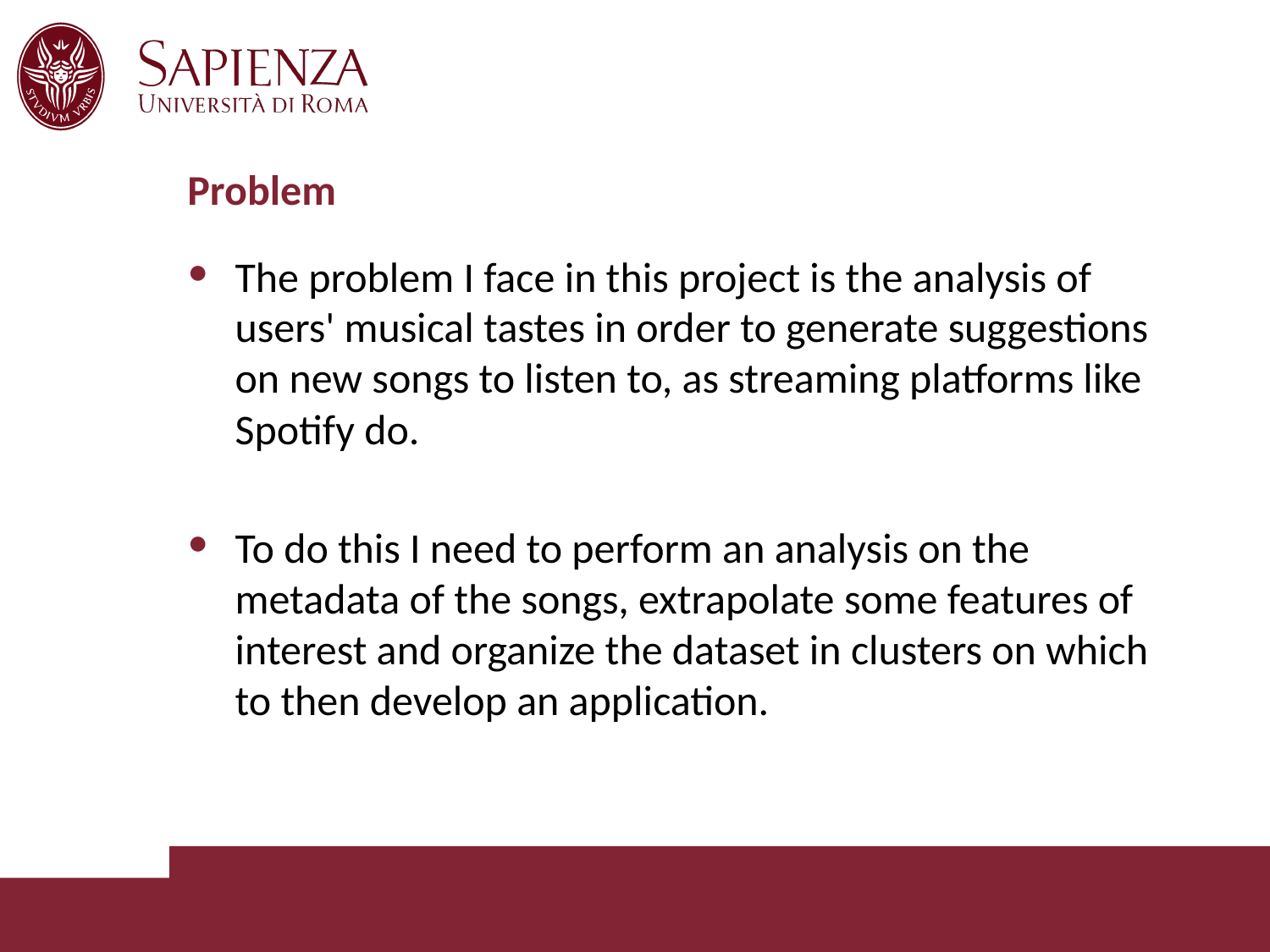

# Problem
The problem I face in this project is the analysis of users' musical tastes in order to generate suggestions on new songs to listen to, as streaming platforms like Spotify do.

To do this I need to perform an analysis on the metadata of the songs, extrapolate some features of interest and organize the dataset in clusters on which to then develop an application.